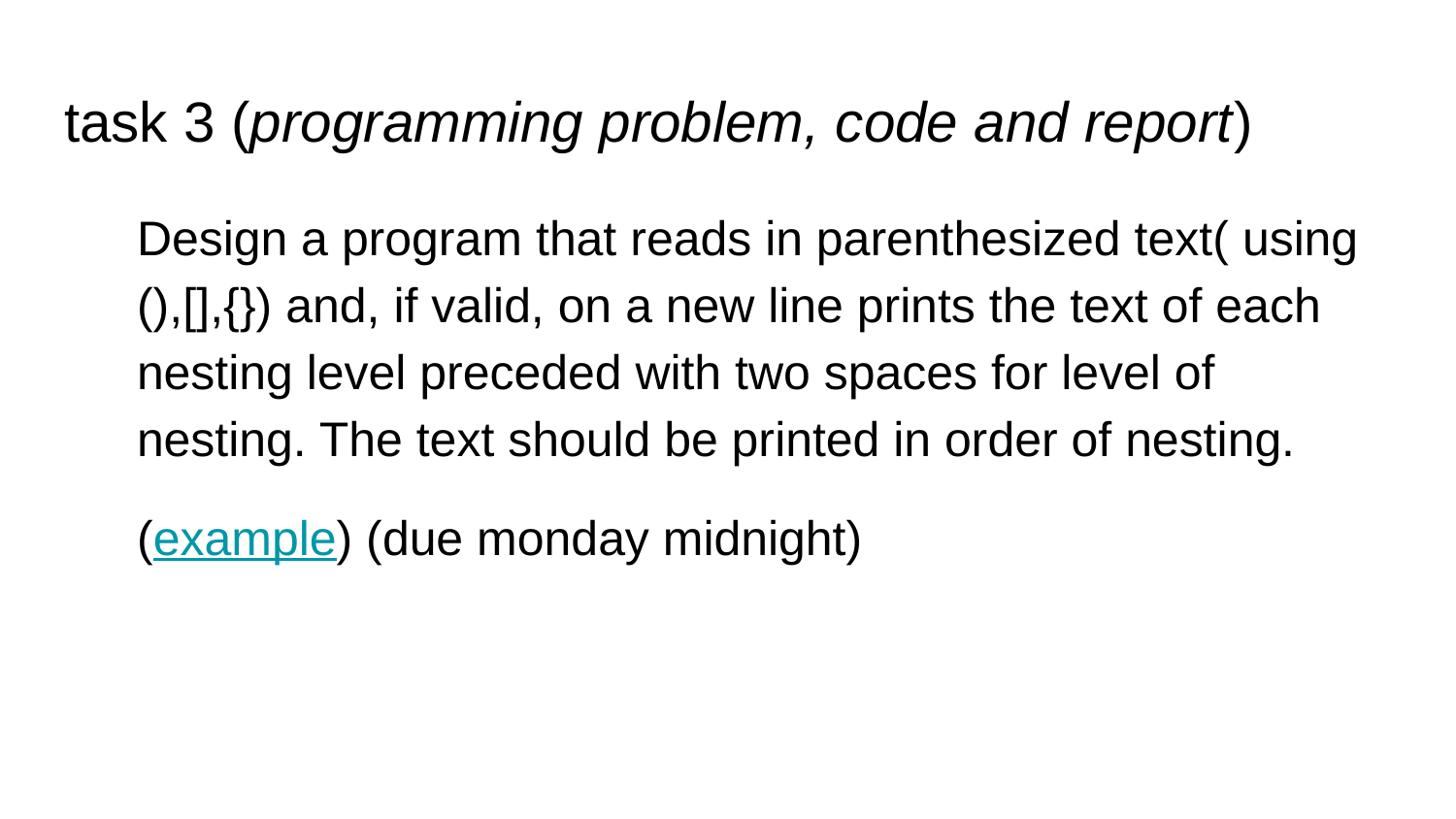

# task 3 (programming problem, code and report)
Design a program that reads in parenthesized text( using (),[],{}) and, if valid, on a new line prints the text of each nesting level preceded with two spaces for level of nesting. The text should be printed in order of nesting.
(example) (due monday midnight)